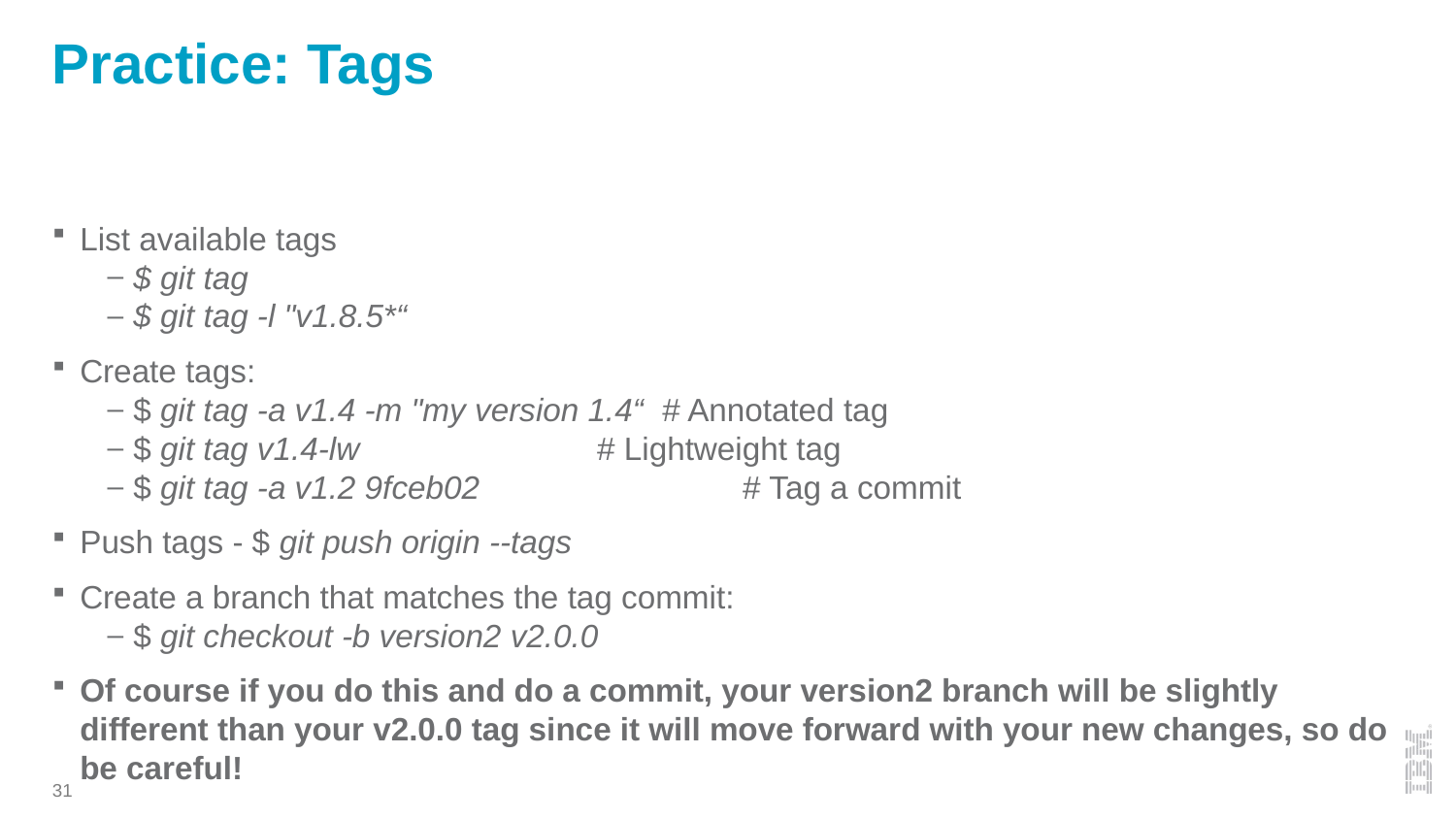

# Practice: Tags
List available tags
$ git tag
$ git tag -l "v1.8.5*“
Create tags:
$ git tag -a v1.4 -m "my version 1.4“  # Annotated tag
$ git tag v1.4-lw		   # Lightweight tag
$ git tag -a v1.2 9fceb02		   # Tag a commit
Push tags - $ git push origin --tags
Create a branch that matches the tag commit:
$ git checkout -b version2 v2.0.0
Of course if you do this and do a commit, your version2 branch will be slightly different than your v2.0.0 tag since it will move forward with your new changes, so do be careful!
31